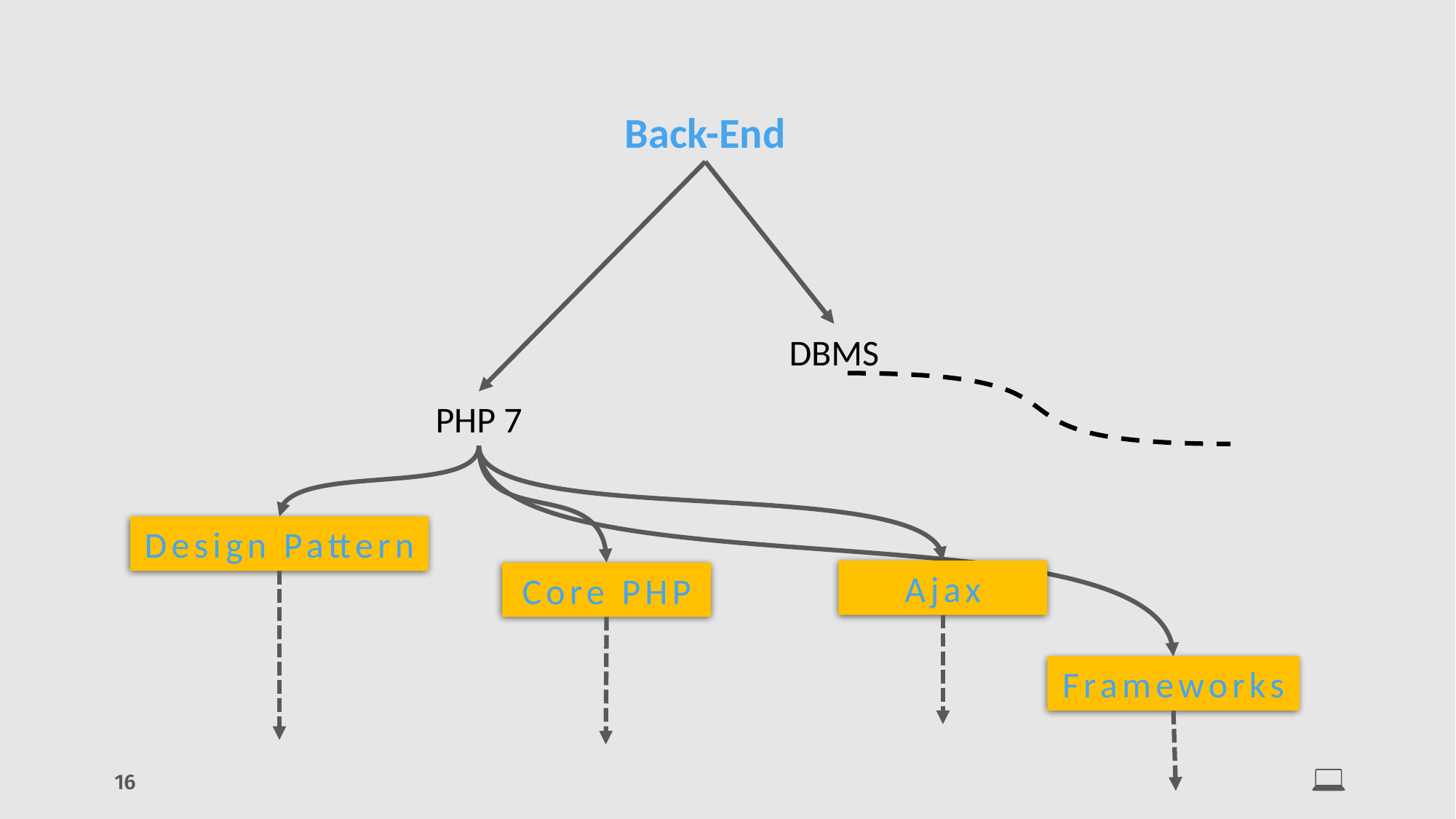

Back-End
DBMS
PHP 7
Design Pattern
Ajax
Core PHP
Frameworks
16